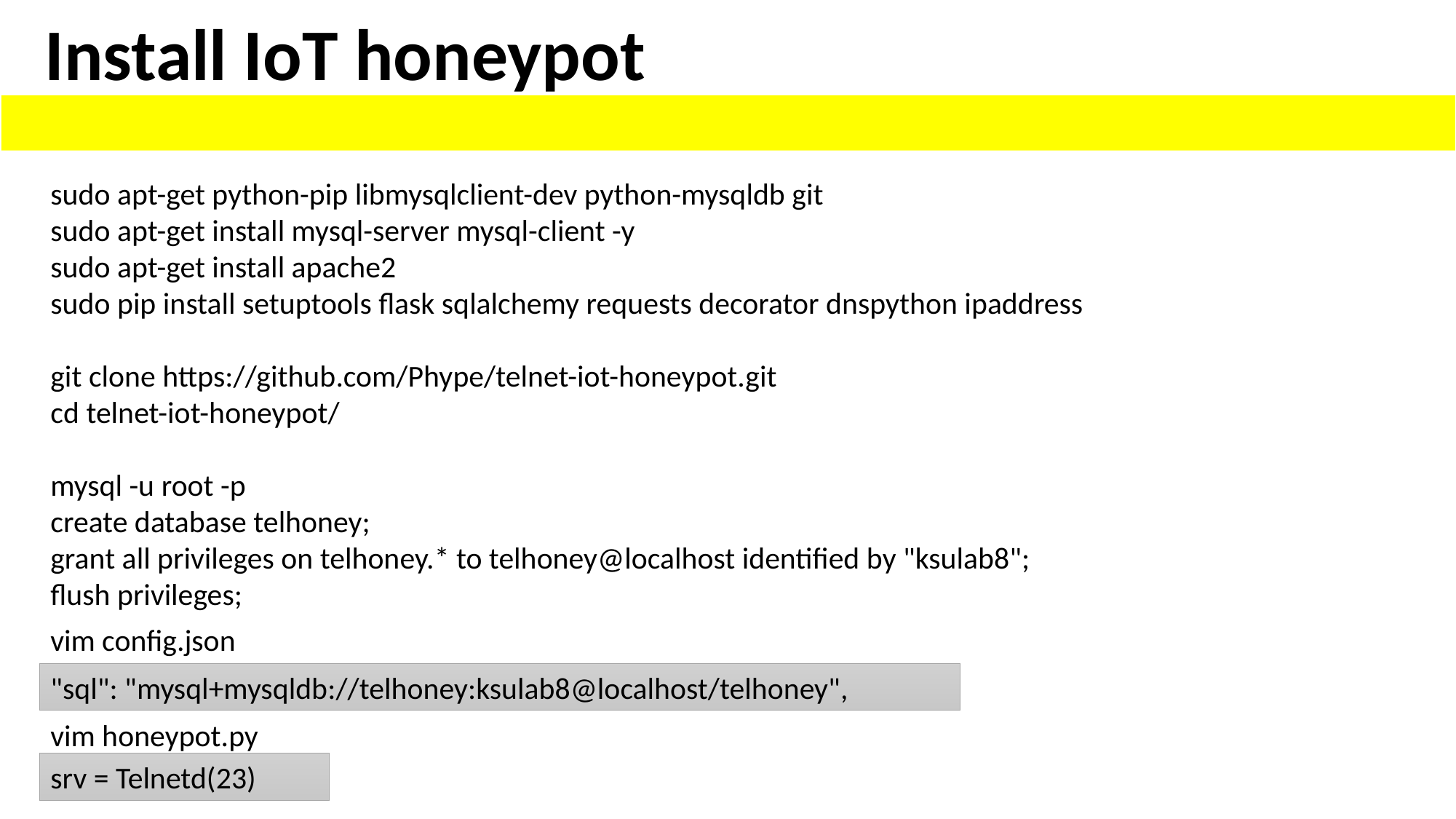

Install IoT honeypot

sudo apt-get python-pip libmysqlclient-dev python-mysqldb git
sudo apt-get install mysql-server mysql-client -y
sudo apt-get install apache2
sudo pip install setuptools flask sqlalchemy requests decorator dnspython ipaddress

git clone https://github.com/Phype/telnet-iot-honeypot.git
cd telnet-iot-honeypot/

mysql -u root -p
create database telhoney;
grant all privileges on telhoney.* to telhoney@localhost identified by "ksulab8";
flush privileges;
vim config.json
"sql": "mysql+mysqldb://telhoney:ksulab8@localhost/telhoney",
vim honeypot.py
srv = Telnetd(23)